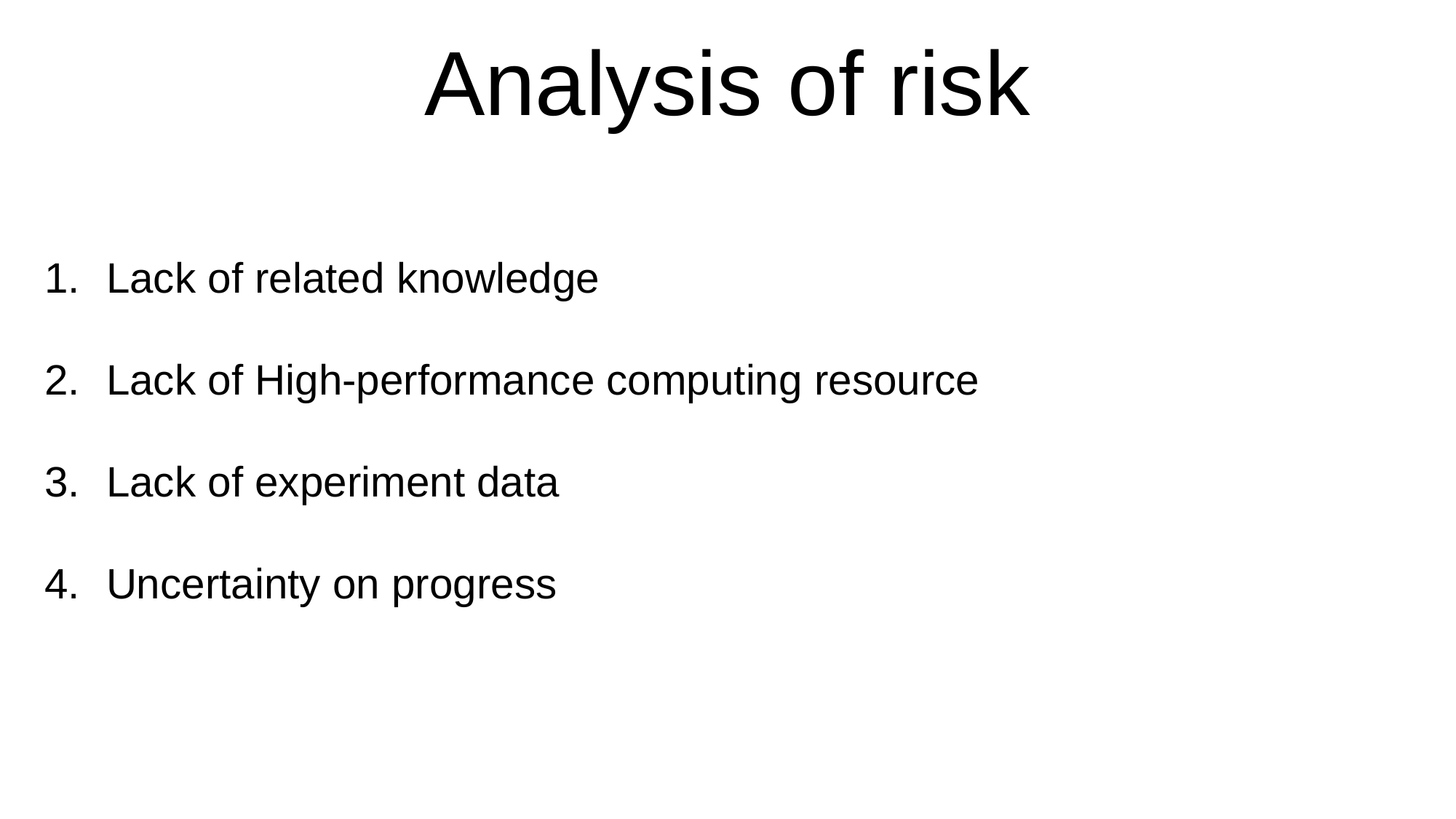

# Analysis of risk
Lack of related knowledge

Lack of High-performance computing resource

Lack of experiment data

Uncertainty on progress